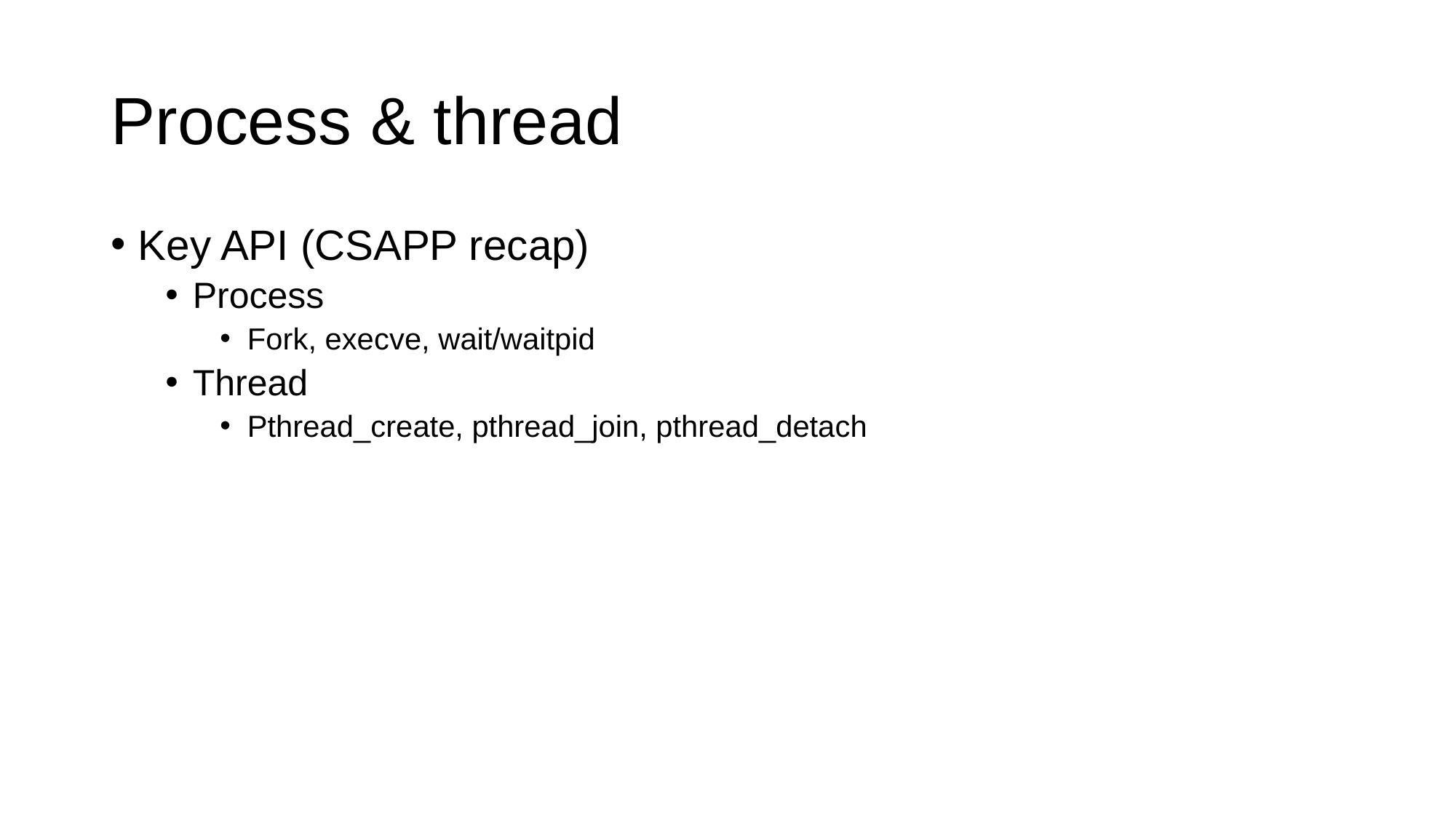

# Process & thread
Key API (CSAPP recap)
Process
Fork, execve, wait/waitpid
Thread
Pthread_create, pthread_join, pthread_detach